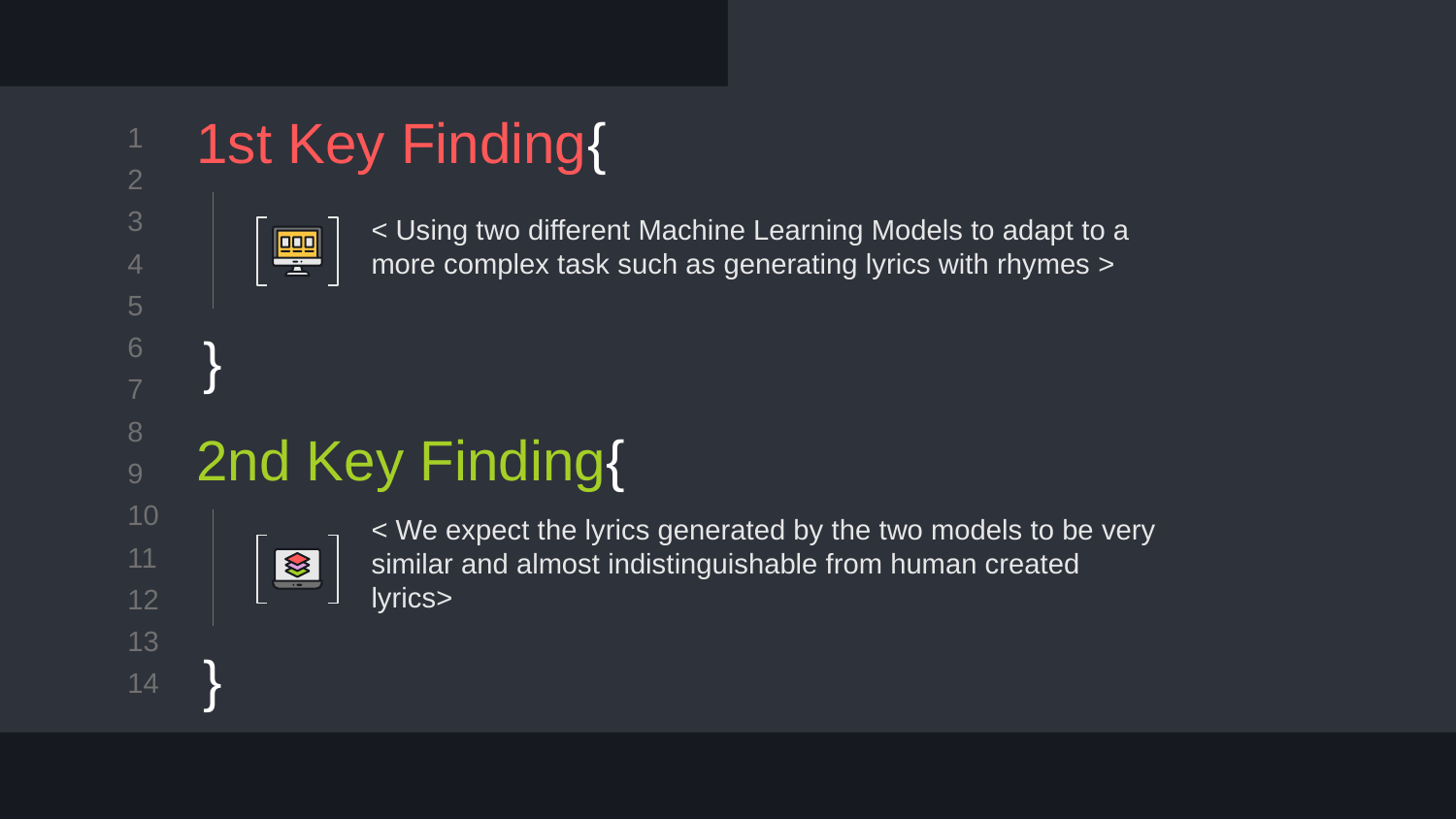

# 1st Key Finding{
< Using two different Machine Learning Models to adapt to a more complex task such as generating lyrics with rhymes >
}

2nd Key Finding{
< We expect the lyrics generated by the two models to be very similar and almost indistinguishable from human created lyrics>
}